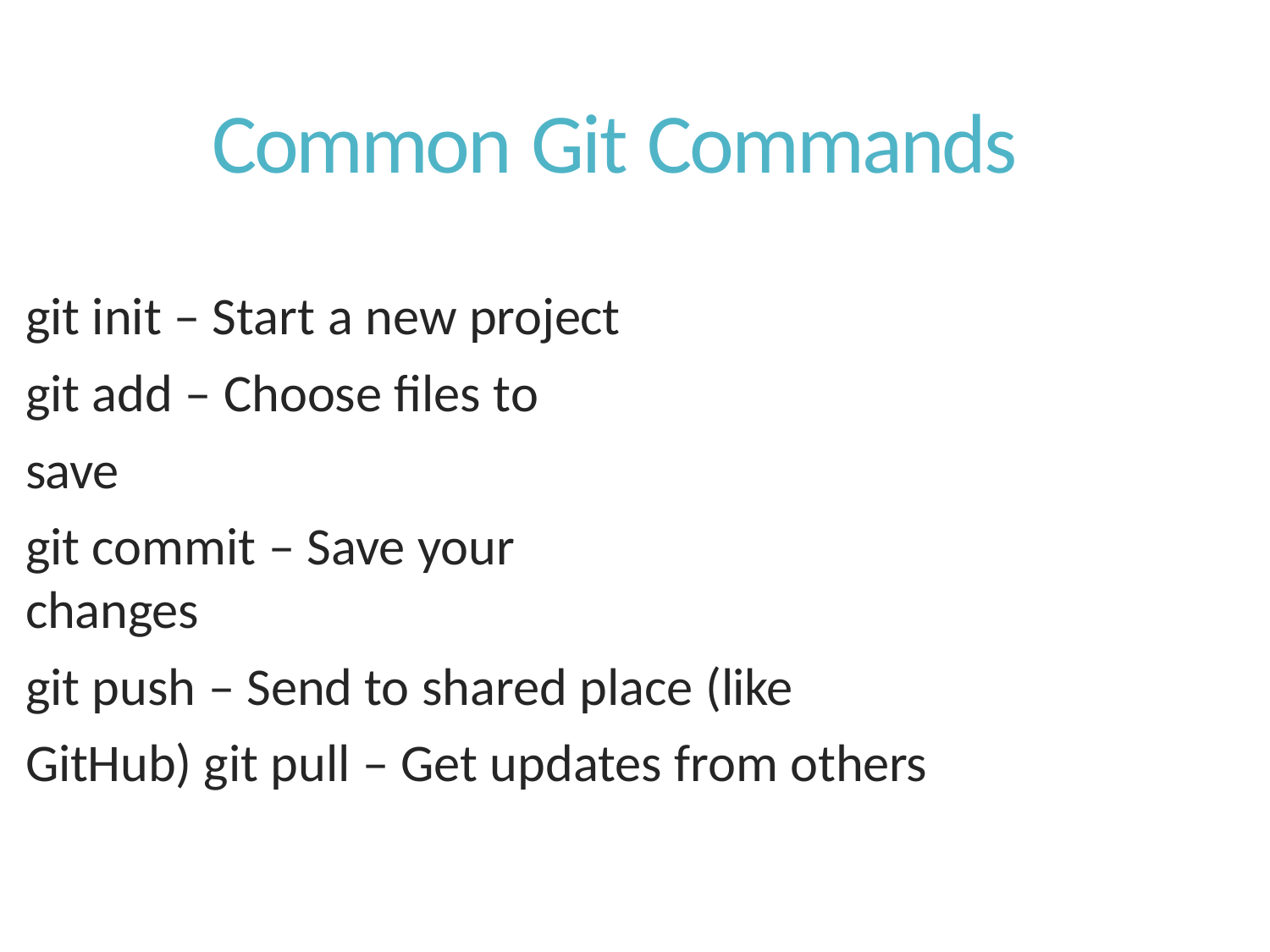

# Common Git Commands
git init – Start a new project git add – Choose files to save
git commit – Save your changes
git push – Send to shared place (like GitHub) git pull – Get updates from others